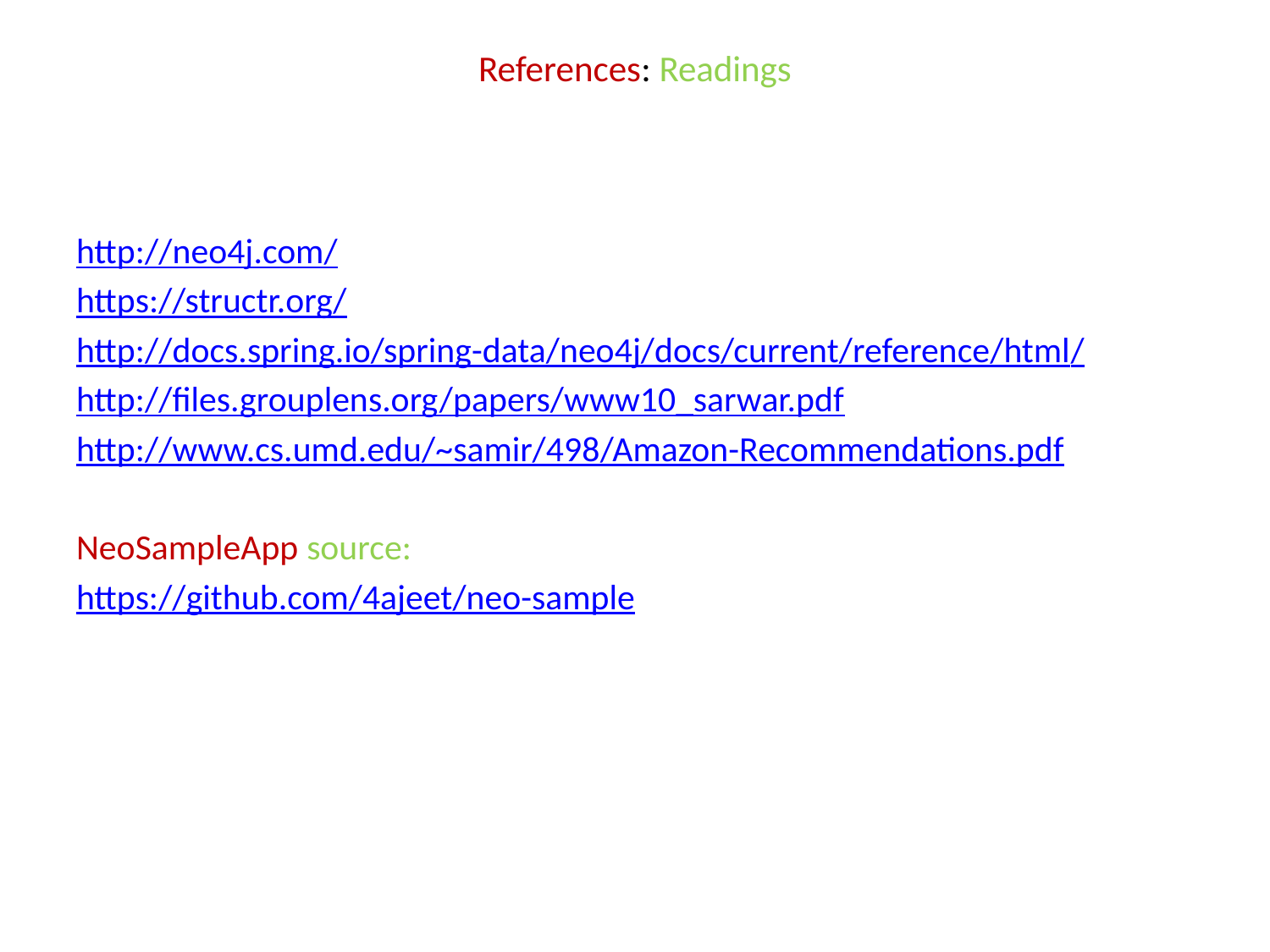

# References: Readings
http://neo4j.com/
https://structr.org/
http://docs.spring.io/spring-data/neo4j/docs/current/reference/html/
http://files.grouplens.org/papers/www10_sarwar.pdf
http://www.cs.umd.edu/~samir/498/Amazon-Recommendations.pdf

NeoSampleApp source:
https://github.com/4ajeet/neo-sample